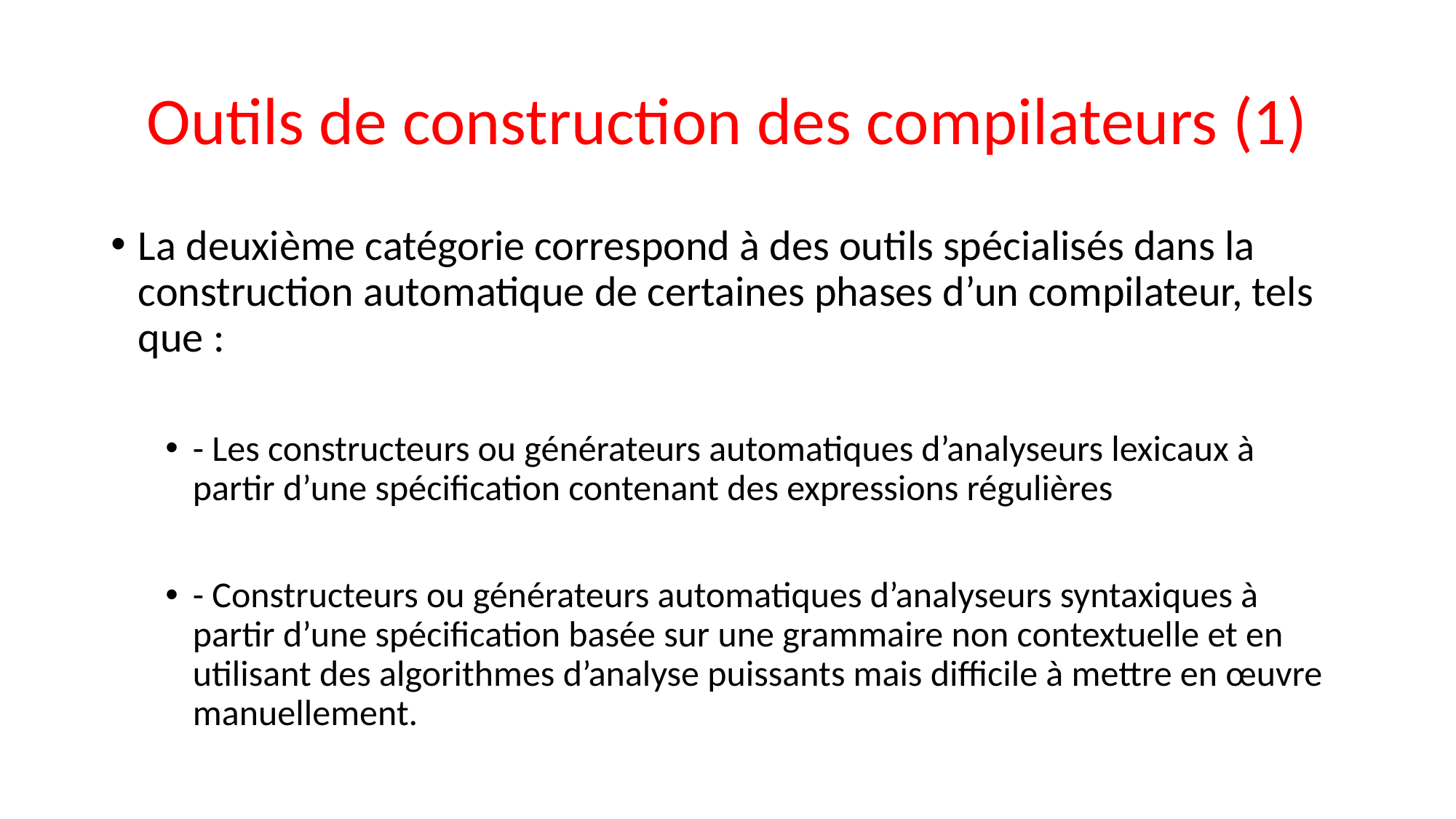

# Outils de construction des compilateurs (1)
La deuxième catégorie correspond à des outils spécialisés dans la construction automatique de certaines phases d’un compilateur, tels que :

- Les constructeurs ou générateurs automatiques d’analyseurs lexicaux à partir d’une spécification contenant des expressions régulières

- Constructeurs ou générateurs automatiques d’analyseurs syntaxiques à partir d’une spécification basée sur une grammaire non contextuelle et en utilisant des algorithmes d’analyse puissants mais difficile à mettre en œuvre manuellement.